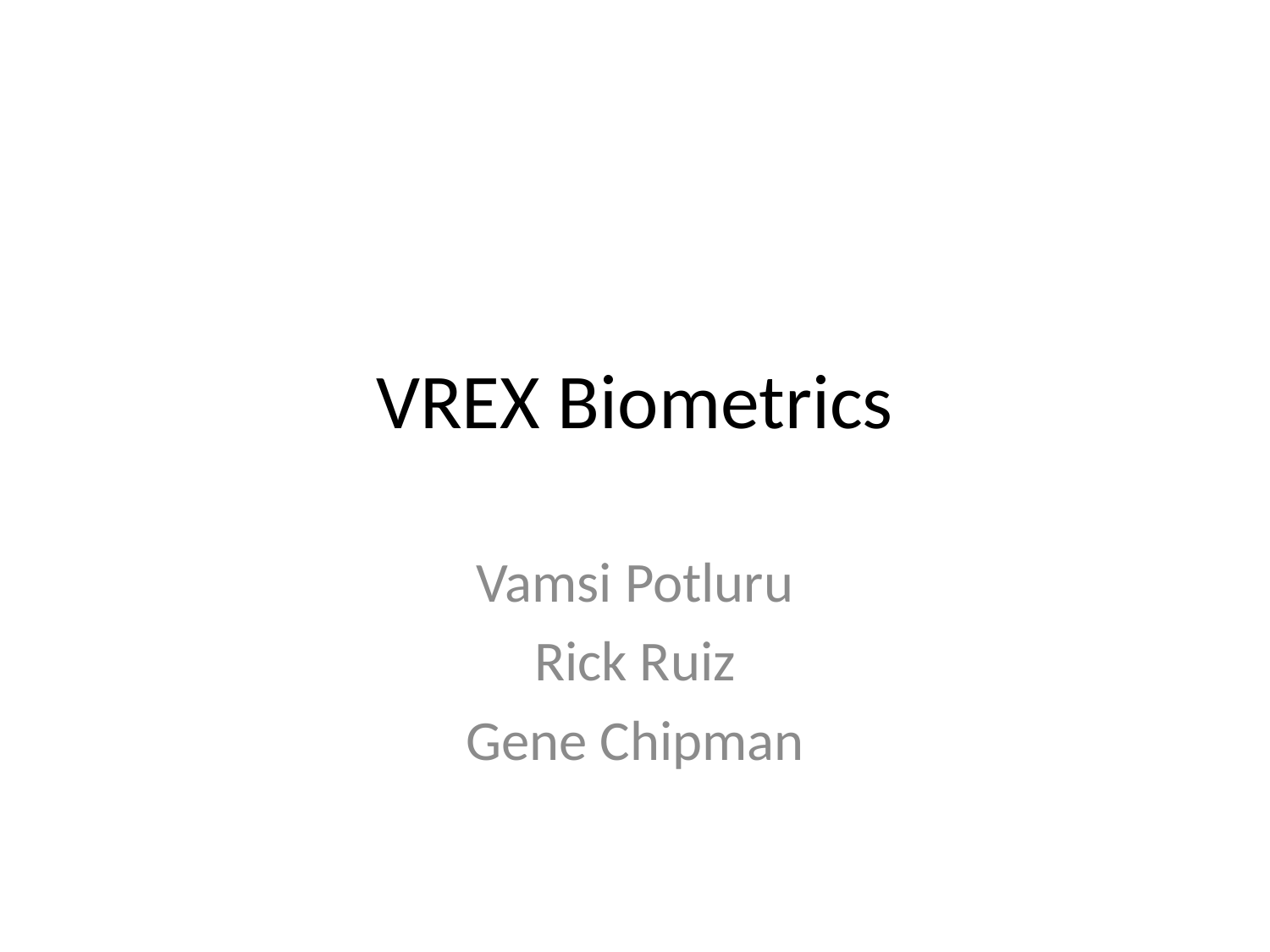

# VREX Biometrics
Vamsi Potluru
Rick Ruiz
Gene Chipman